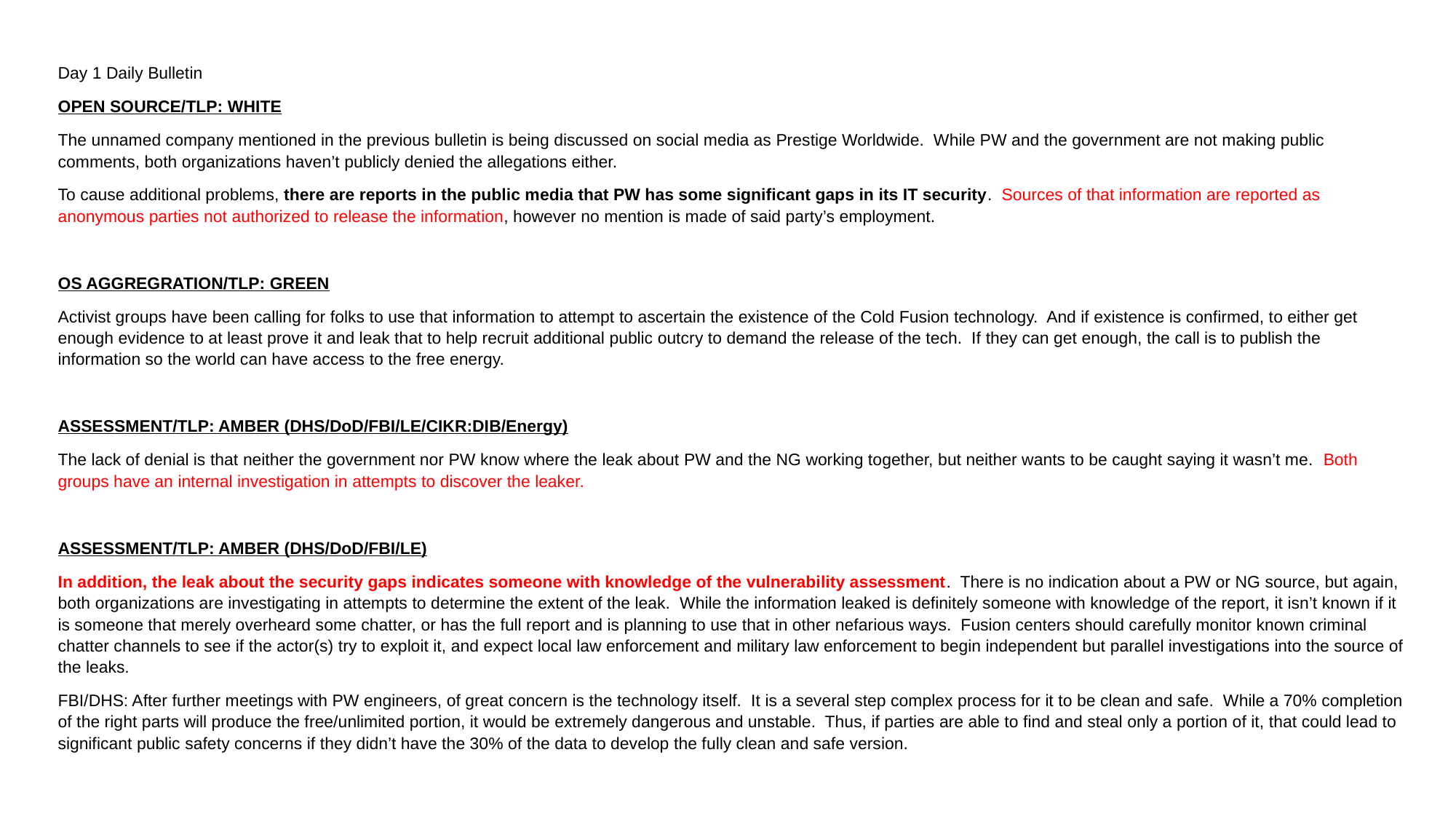

Day 1 Daily Bulletin
OPEN SOURCE/TLP: WHITE
The unnamed company mentioned in the previous bulletin is being discussed on social media as Prestige Worldwide.  While PW and the government are not making public comments, both organizations haven’t publicly denied the allegations either.
To cause additional problems, there are reports in the public media that PW has some significant gaps in its IT security.  Sources of that information are reported as anonymous parties not authorized to release the information, however no mention is made of said party’s employment.

OS AGGREGRATION/TLP: GREEN
Activist groups have been calling for folks to use that information to attempt to ascertain the existence of the Cold Fusion technology.  And if existence is confirmed, to either get enough evidence to at least prove it and leak that to help recruit additional public outcry to demand the release of the tech.  If they can get enough, the call is to publish the information so the world can have access to the free energy.

ASSESSMENT/TLP: AMBER (DHS/DoD/FBI/LE/CIKR:DIB/Energy)
The lack of denial is that neither the government nor PW know where the leak about PW and the NG working together, but neither wants to be caught saying it wasn’t me.  Both groups have an internal investigation in attempts to discover the leaker.

ASSESSMENT/TLP: AMBER (DHS/DoD/FBI/LE)
In addition, the leak about the security gaps indicates someone with knowledge of the vulnerability assessment.  There is no indication about a PW or NG source, but again, both organizations are investigating in attempts to determine the extent of the leak.  While the information leaked is definitely someone with knowledge of the report, it isn’t known if it is someone that merely overheard some chatter, or has the full report and is planning to use that in other nefarious ways.  Fusion centers should carefully monitor known criminal chatter channels to see if the actor(s) try to exploit it, and expect local law enforcement and military law enforcement to begin independent but parallel investigations into the source of the leaks.
FBI/DHS: After further meetings with PW engineers, of great concern is the technology itself.  It is a several step complex process for it to be clean and safe.  While a 70% completion of the right parts will produce the free/unlimited portion, it would be extremely dangerous and unstable.  Thus, if parties are able to find and steal only a portion of it, that could lead to significant public safety concerns if they didn’t have the 30% of the data to develop the fully clean and safe version.